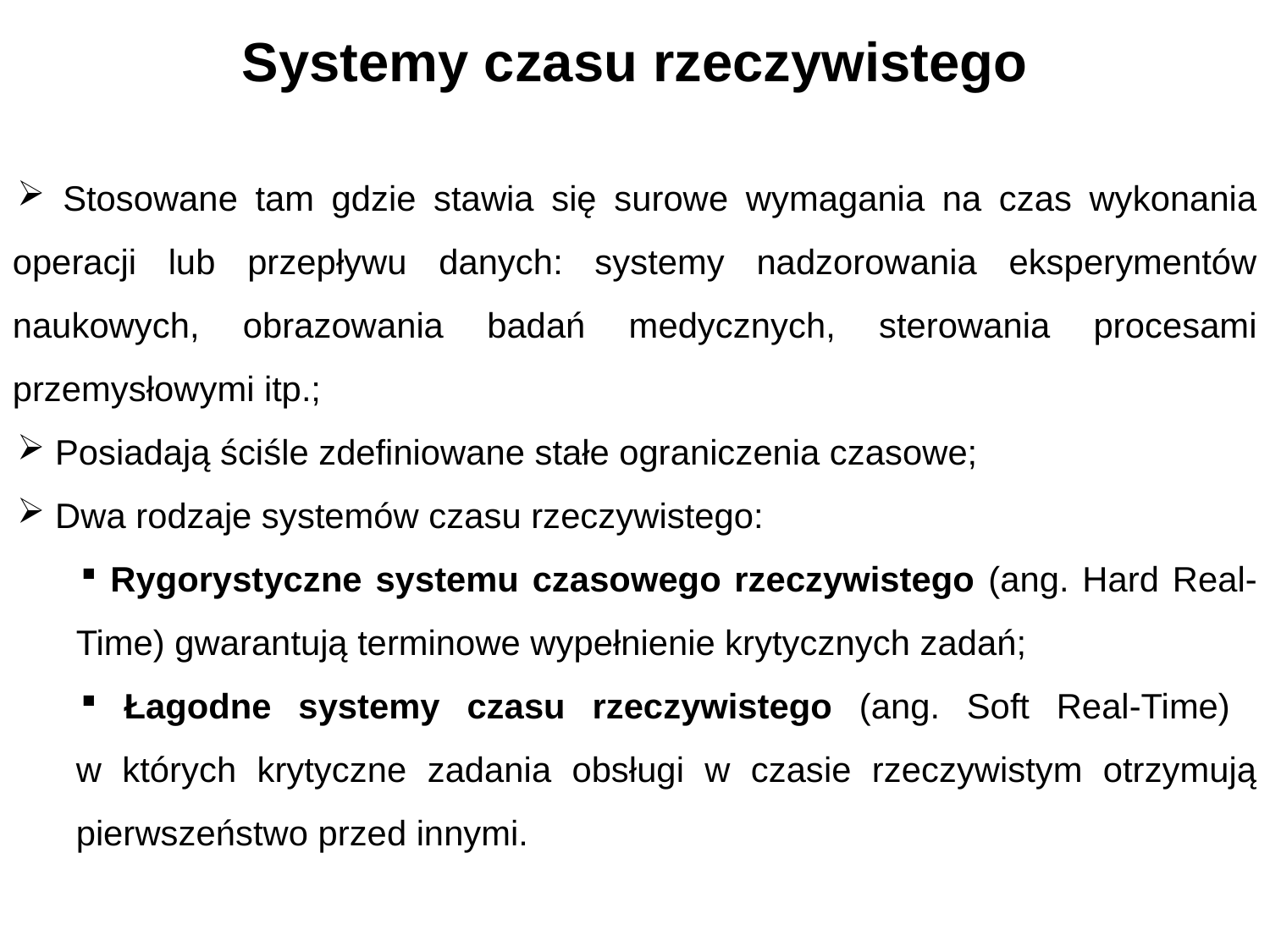

# Systemy czasu rzeczywistego
 Stosowane tam gdzie stawia się surowe wymagania na czas wykonania operacji lub przepływu danych: systemy nadzorowania eksperymentów naukowych, obrazowania badań medycznych, sterowania procesami przemysłowymi itp.;
 Posiadają ściśle zdefiniowane stałe ograniczenia czasowe;
 Dwa rodzaje systemów czasu rzeczywistego:
 Rygorystyczne systemu czasowego rzeczywistego (ang. Hard Real-Time) gwarantują terminowe wypełnienie krytycznych zadań;
 Łagodne systemy czasu rzeczywistego (ang. Soft Real-Time)
w których krytyczne zadania obsługi w czasie rzeczywistym otrzymują pierwszeństwo przed innymi.